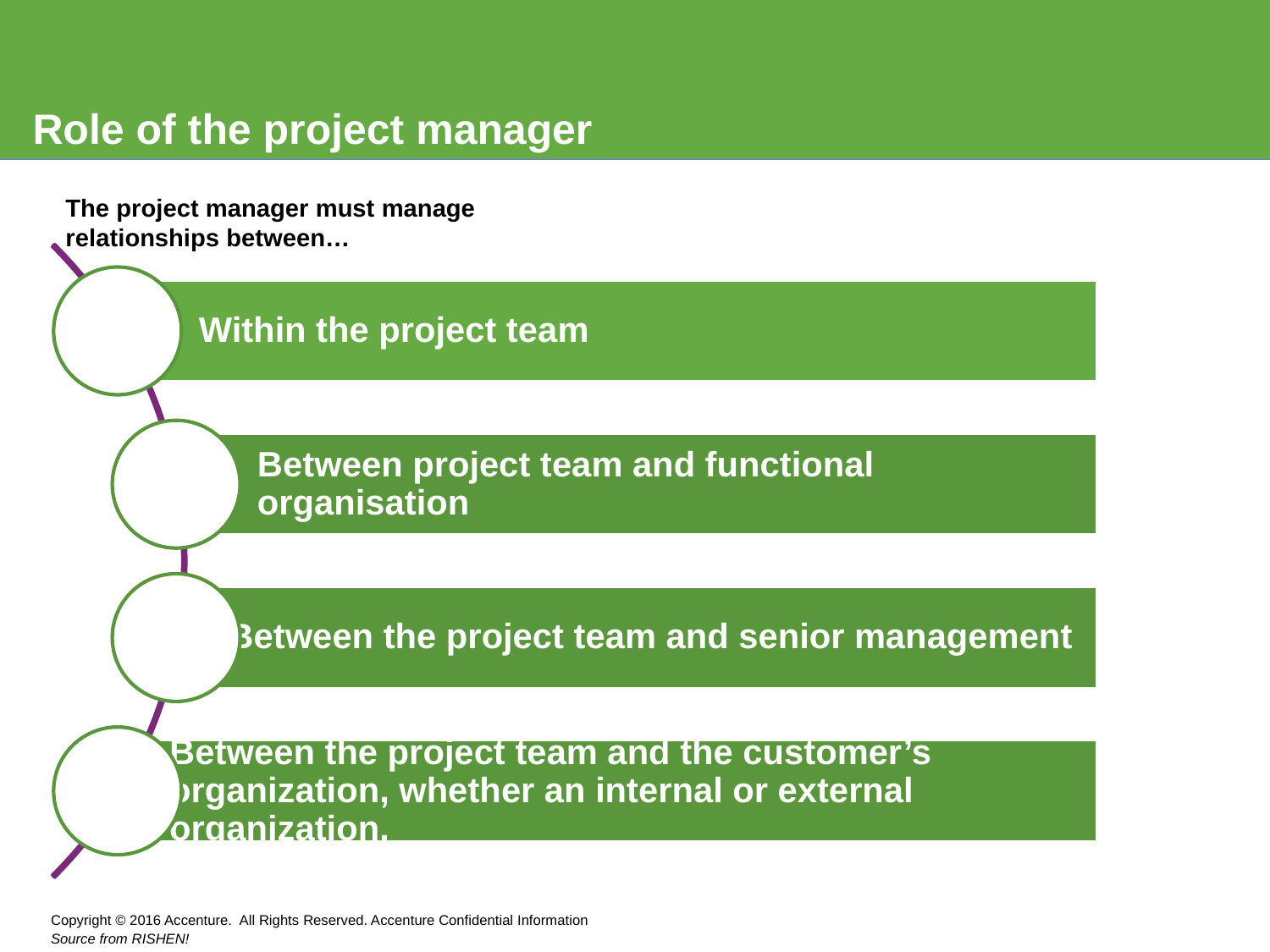

# Role of the project manager
The project manager must manage relationships between…

Within the project team
Between project team and functional organisation
Between the project team and senior management
Between the project team and the customer’s organization, whether an internal or external organization.
Copyright © 2016 Accenture.  All Rights Reserved. Accenture Confidential Information
Source from RISHEN!